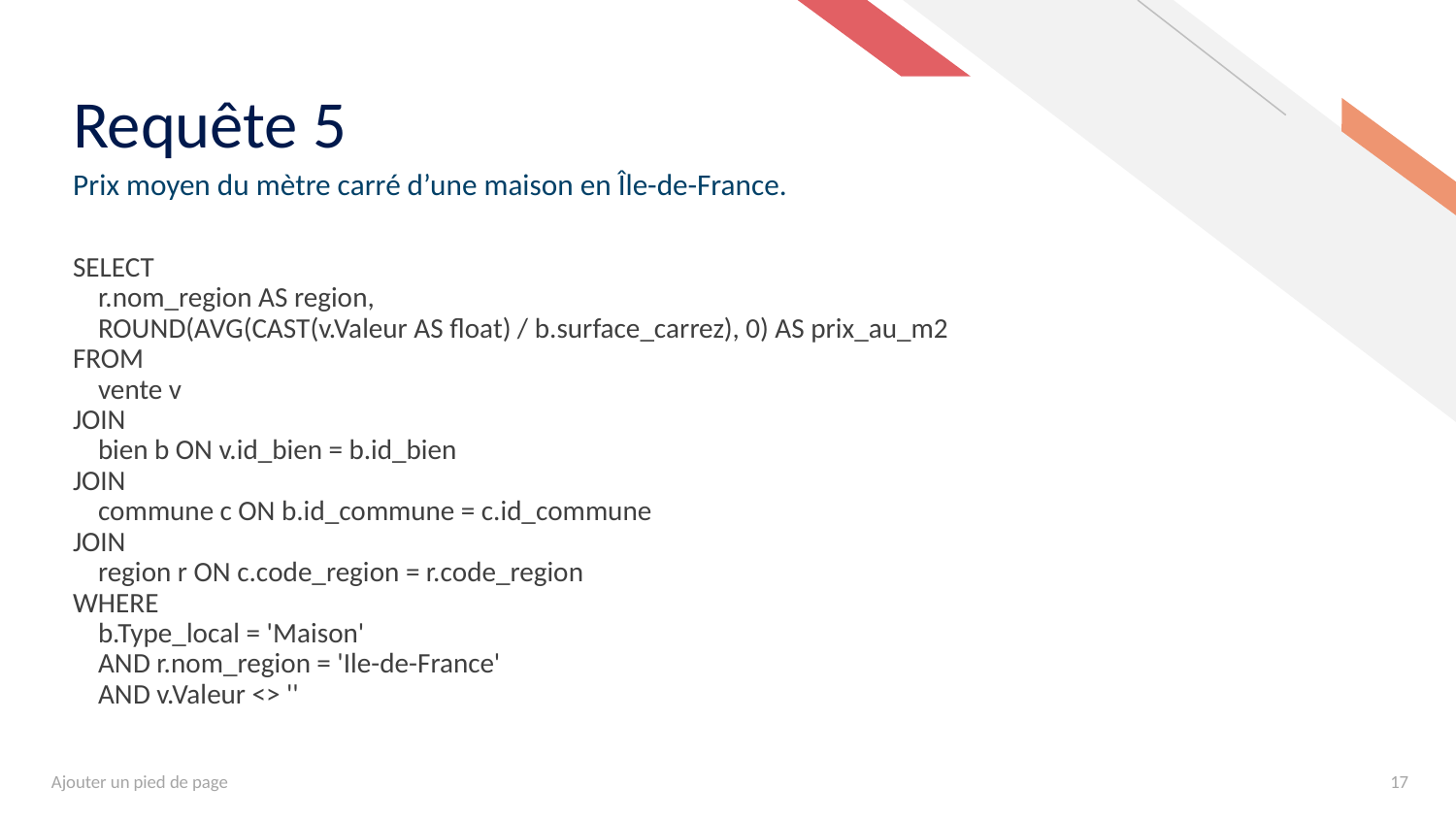

# Requête 5
Prix moyen du mètre carré d’une maison en Île-de-France.
SELECT
    r.nom_region AS region,
    ROUND(AVG(CAST(v.Valeur AS float) / b.surface_carrez), 0) AS prix_au_m2
FROM
    vente v
JOIN
    bien b ON v.id_bien = b.id_bien
JOIN
    commune c ON b.id_commune = c.id_commune
JOIN
    region r ON c.code_region = r.code_region
WHERE
    b.Type_local = 'Maison'
    AND r.nom_region = 'Ile-de-France'
    AND v.Valeur <> ''
Ajouter un pied de page
17